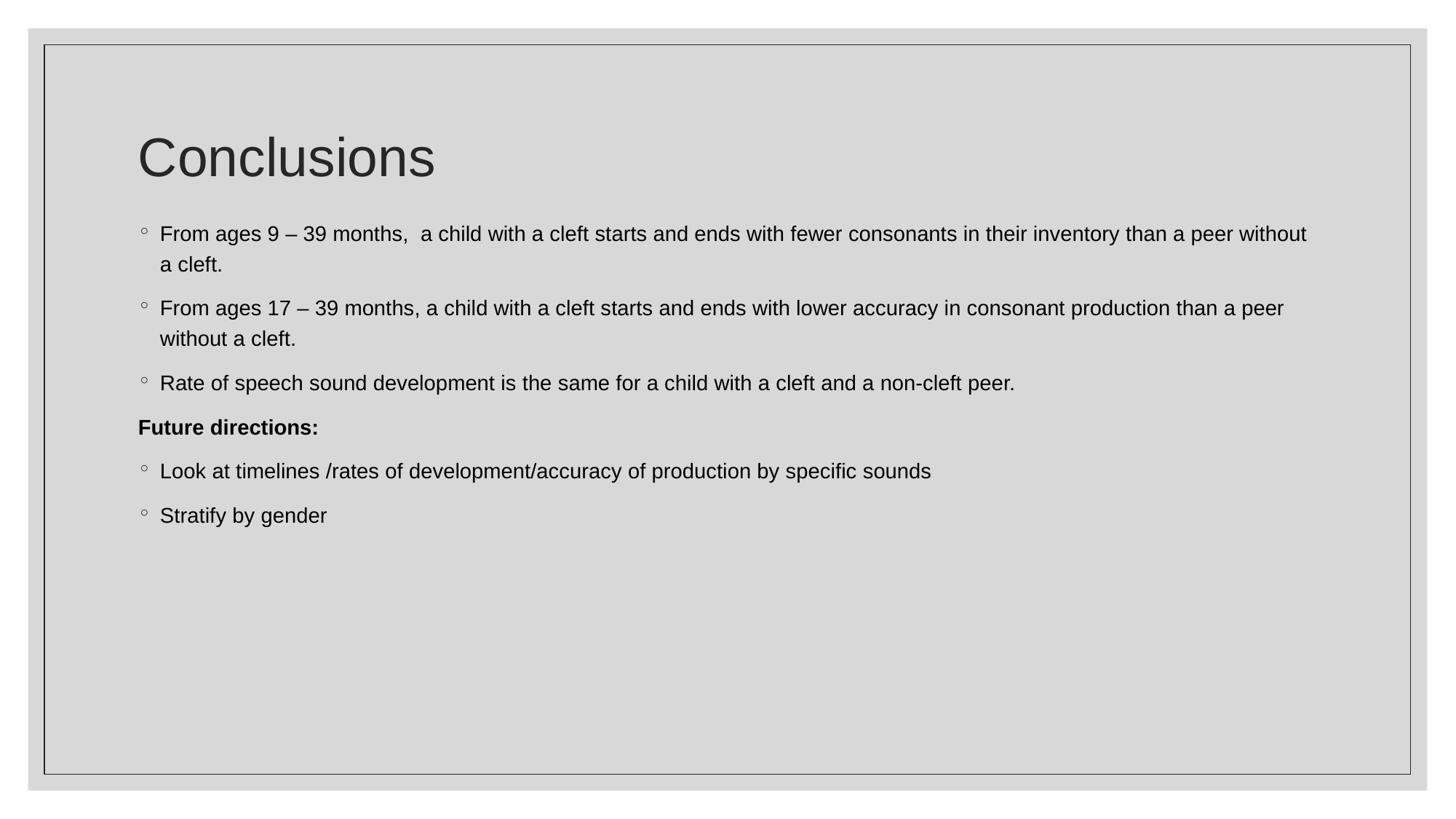

# Conclusions
From ages 9 – 39 months,  a child with a cleft starts and ends with fewer consonants in their inventory than a peer without a cleft.
From ages 17 – 39 months, a child with a cleft starts and ends with lower accuracy in consonant production than a peer without a cleft.
Rate of speech sound development is the same for a child with a cleft and a non-cleft peer.
Future directions:
Look at timelines /rates of development/accuracy of production by specific sounds
Stratify by gender